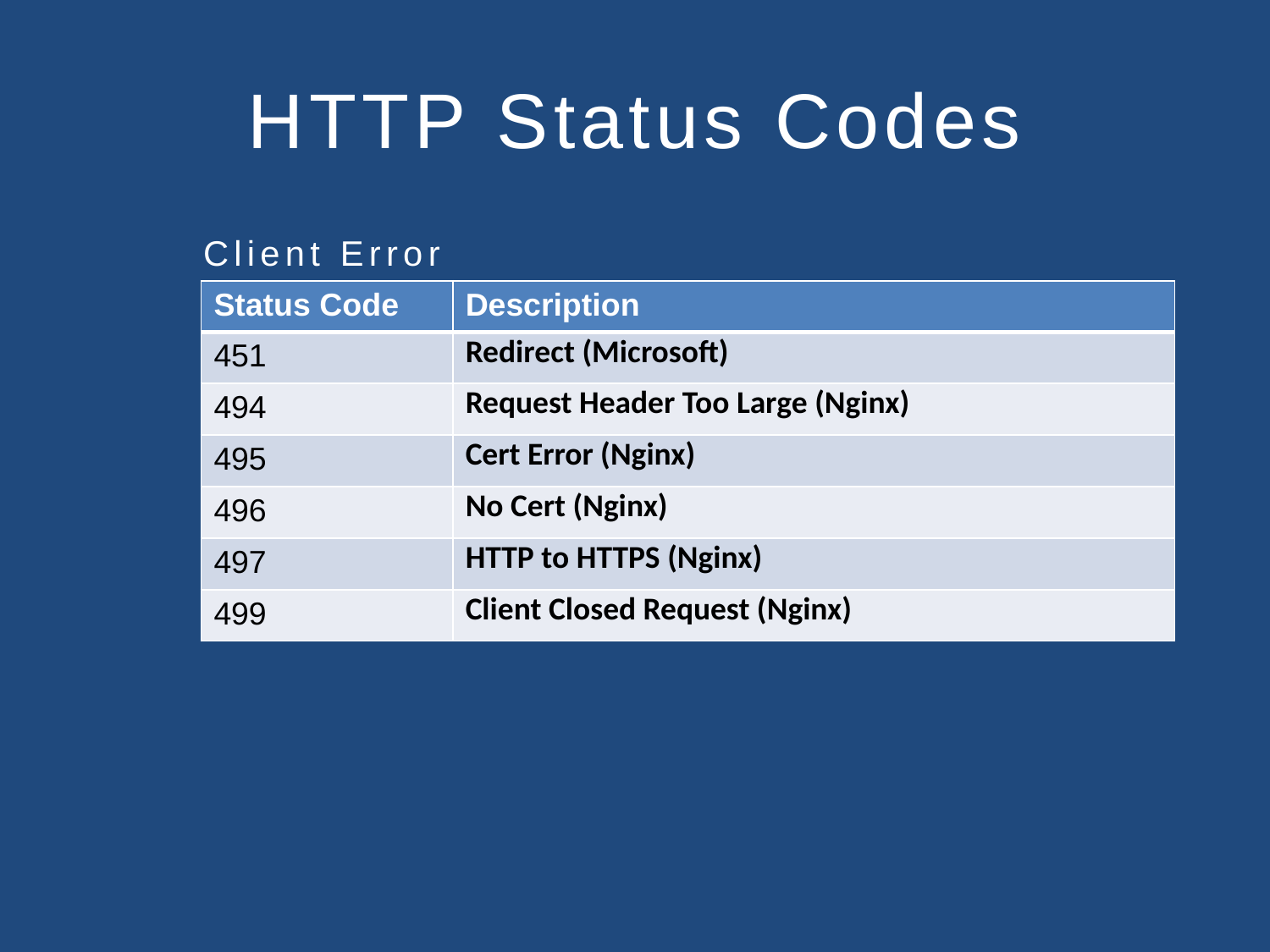

# HTTP Status Codes
Client Error
| Status Code | Description |
| --- | --- |
| 451 | Redirect (Microsoft) |
| 494 | Request Header Too Large (Nginx) |
| 495 | Cert Error (Nginx) |
| 496 | No Cert (Nginx) |
| 497 | HTTP to HTTPS (Nginx) |
| 499 | Client Closed Request (Nginx) |